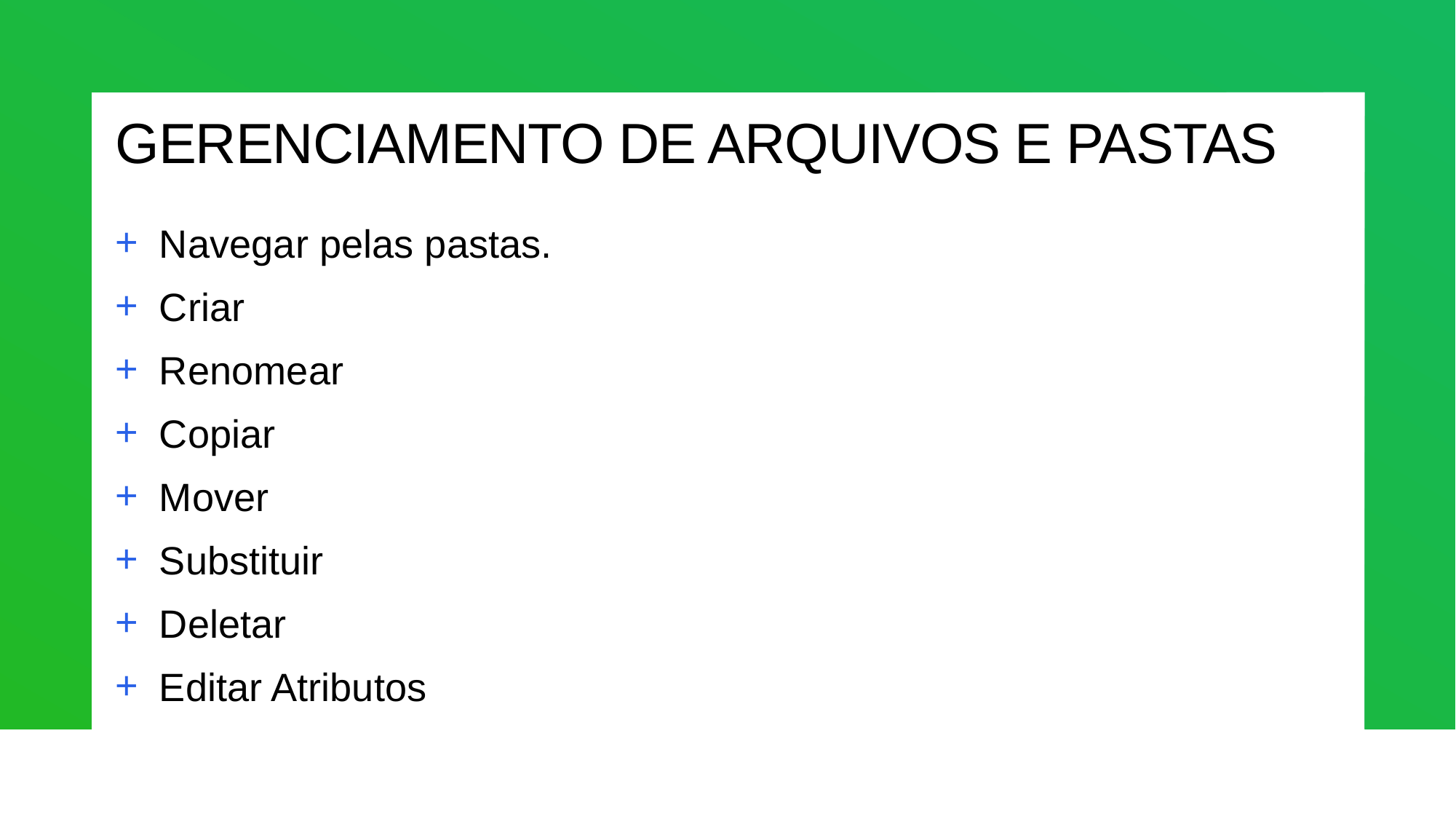

# GERENCIAMENTO DE ARQUIVOS E PASTAS
Navegar pelas pastas.
Criar
Renomear
Copiar
Mover
Substituir
Deletar
Editar Atributos